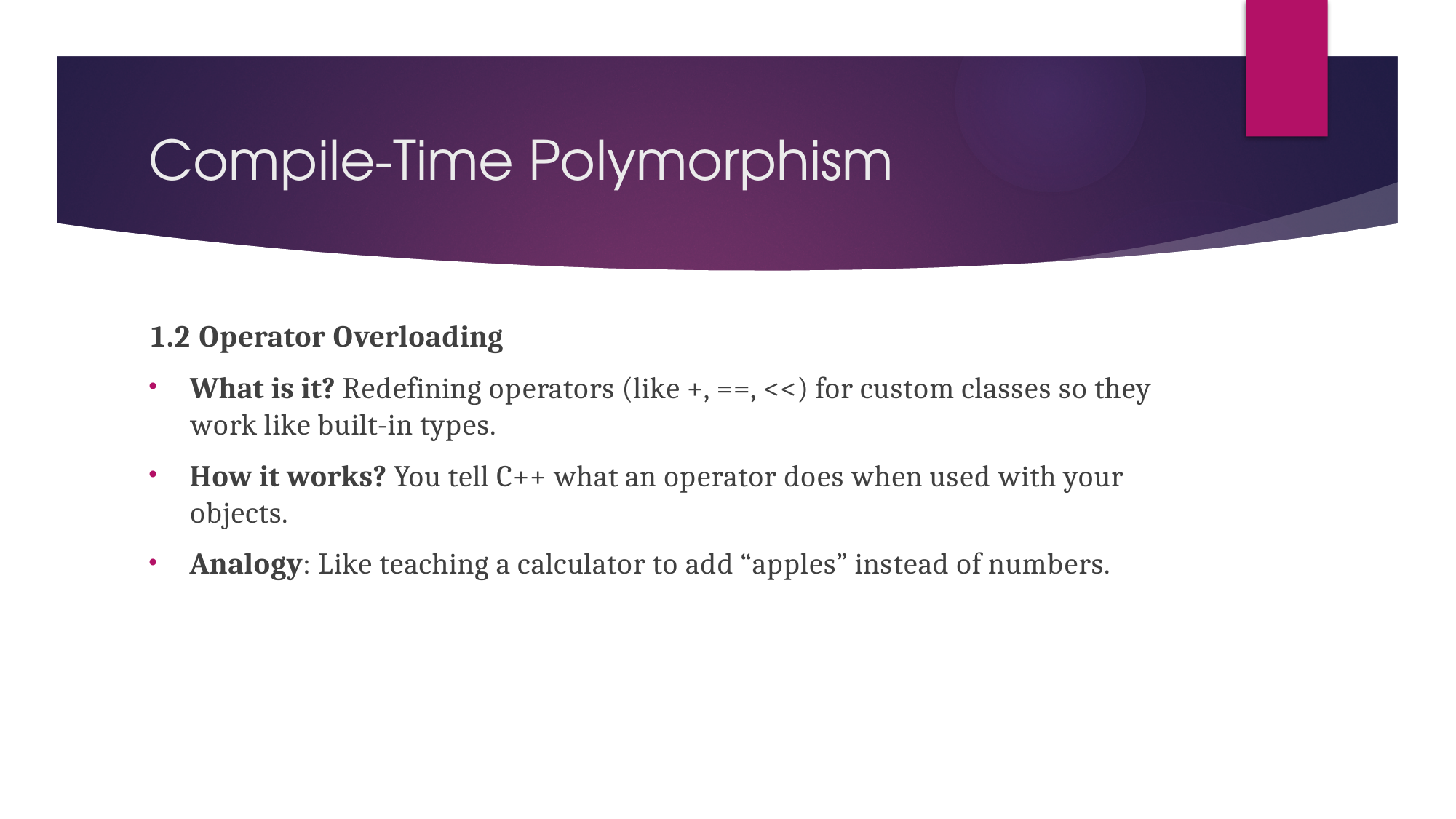

# Compile-Time Polymorphism
1.2 Operator Overloading
What is it? Redefining operators (like +, ==, <<) for custom classes so they work like built-in types.
How it works? You tell C++ what an operator does when used with your objects.
Analogy: Like teaching a calculator to add “apples” instead of numbers.